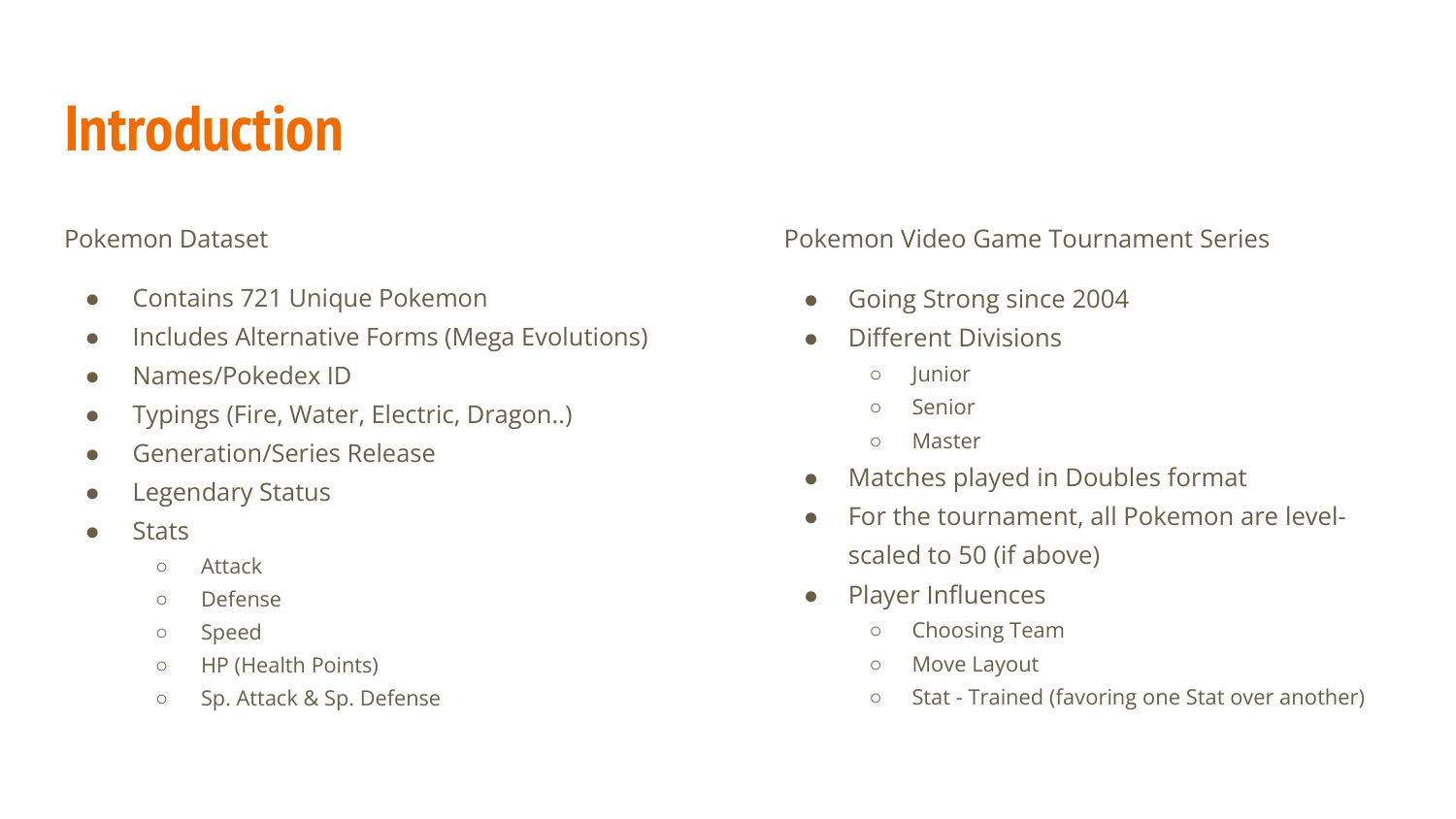

# Introduction
Pokemon Dataset
Contains 721 Unique Pokemon
Includes Alternative Forms (Mega Evolutions)
Names/Pokedex ID
Typings (Fire, Water, Electric, Dragon..)
Generation/Series Release
Legendary Status
Stats
Attack
Defense
Speed
HP (Health Points)
Sp. Attack & Sp. Defense
Pokemon Video Game Tournament Series
Going Strong since 2004
Different Divisions
Junior
Senior
Master
Matches played in Doubles format
For the tournament, all Pokemon are level-scaled to 50 (if above)
Player Influences
Choosing Team
Move Layout
Stat - Trained (favoring one Stat over another)